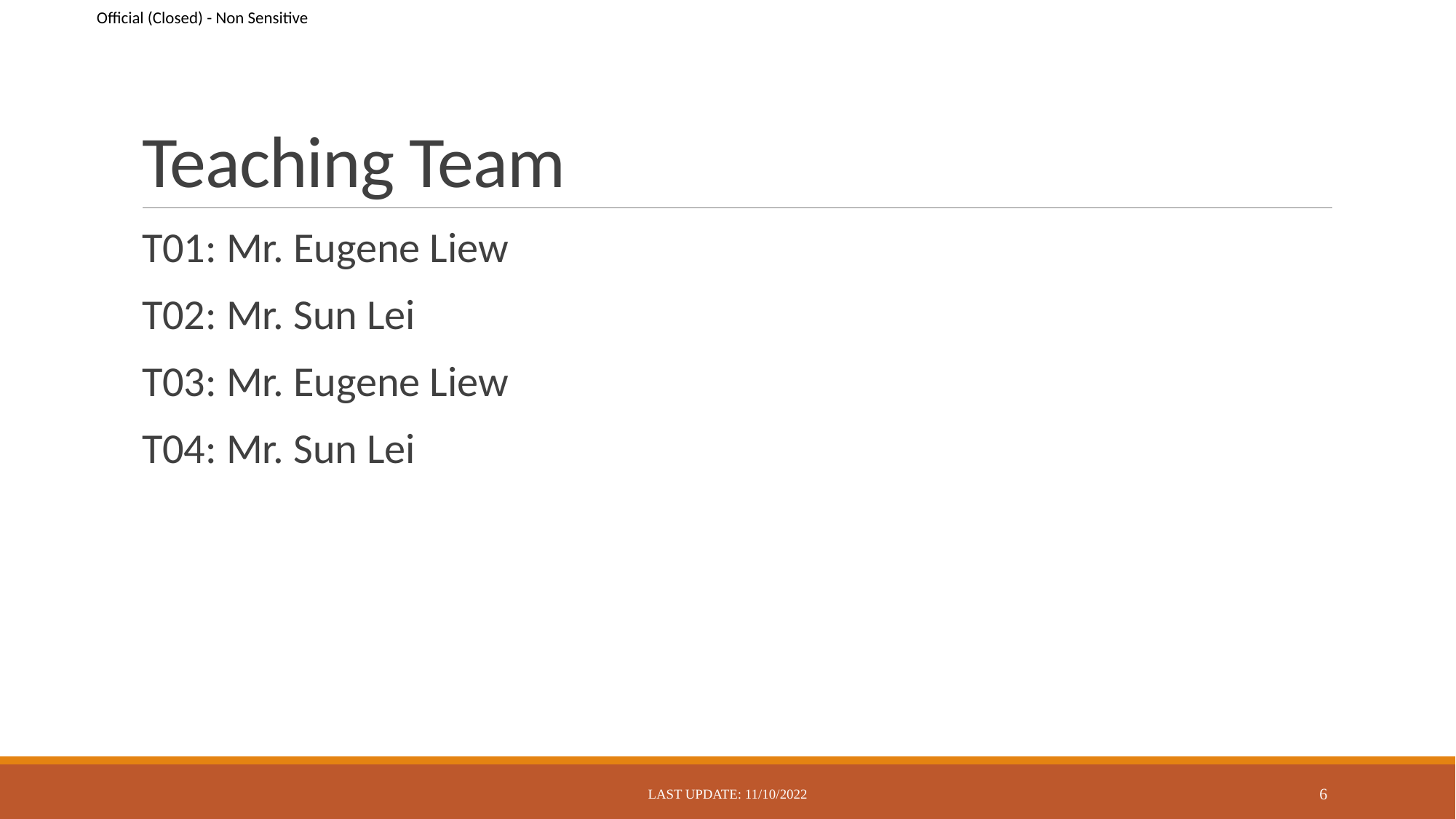

# Teaching Team
T01: Mr. Eugene Liew
T02: Mr. Sun Lei
T03: Mr. Eugene Liew
T04: Mr. Sun Lei

Last Update: 11/10/2022
6